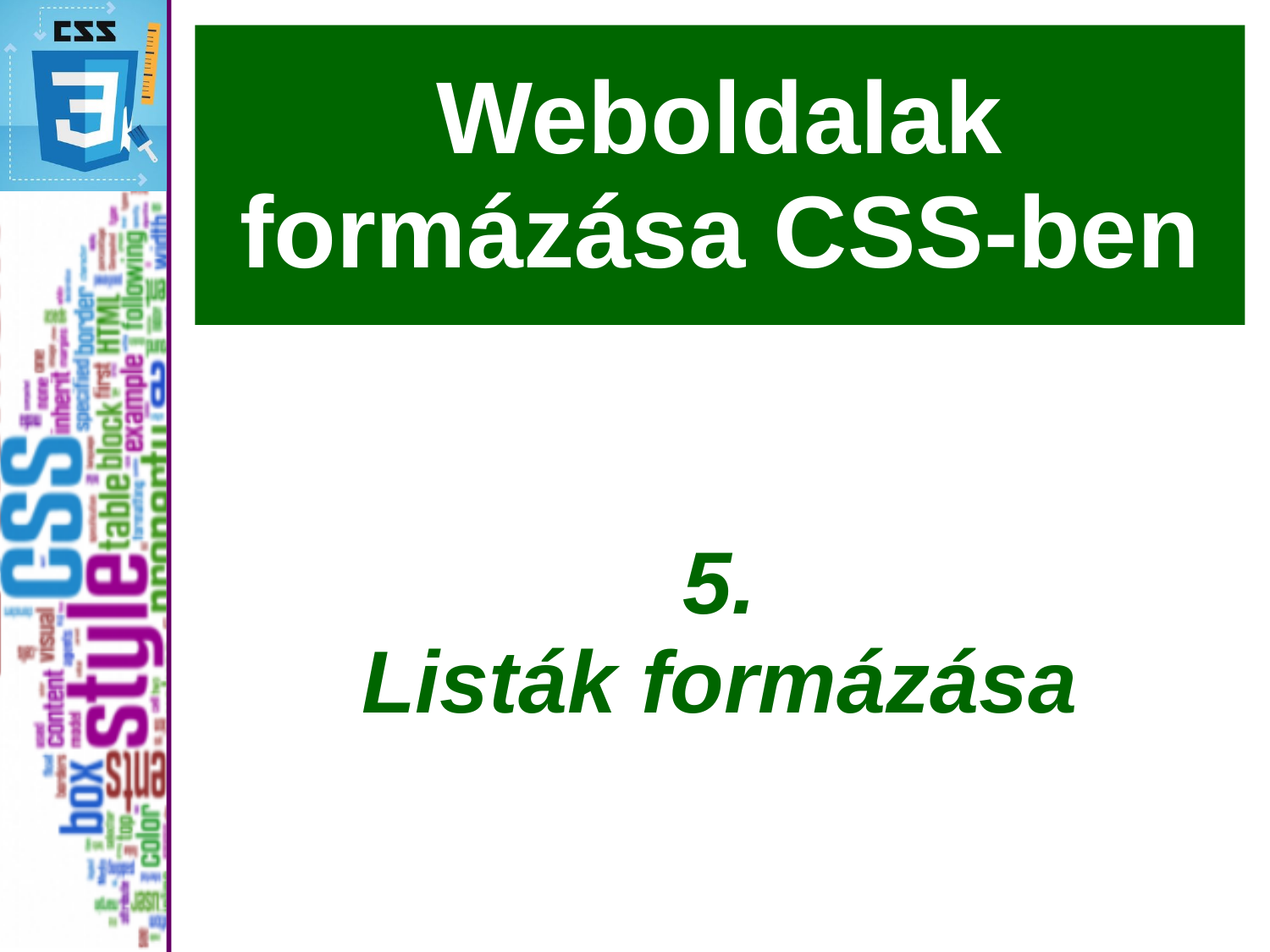

# Weboldalak formázása CSS-ben
5.
Listák formázása